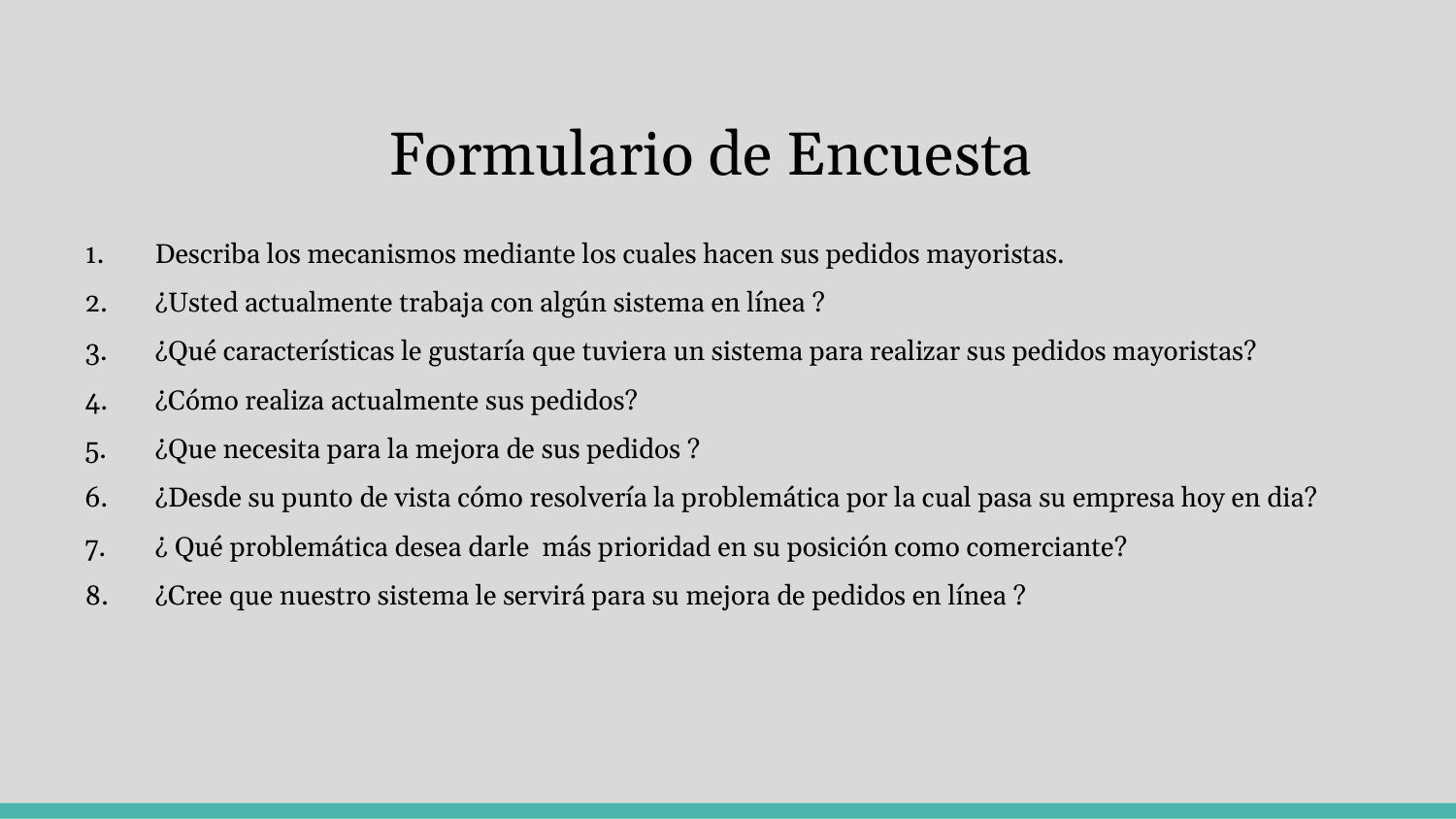

Formulario de Encuesta
Describa los mecanismos mediante los cuales hacen sus pedidos mayoristas.
¿Usted actualmente trabaja con algún sistema en línea ?
¿Qué características le gustaría que tuviera un sistema para realizar sus pedidos mayoristas?
¿Cómo realiza actualmente sus pedidos?
¿Que necesita para la mejora de sus pedidos ?
¿Desde su punto de vista cómo resolvería la problemática por la cual pasa su empresa hoy en dia?
¿ Qué problemática desea darle  más prioridad en su posición como comerciante?
¿Cree que nuestro sistema le servirá para su mejora de pedidos en línea ?